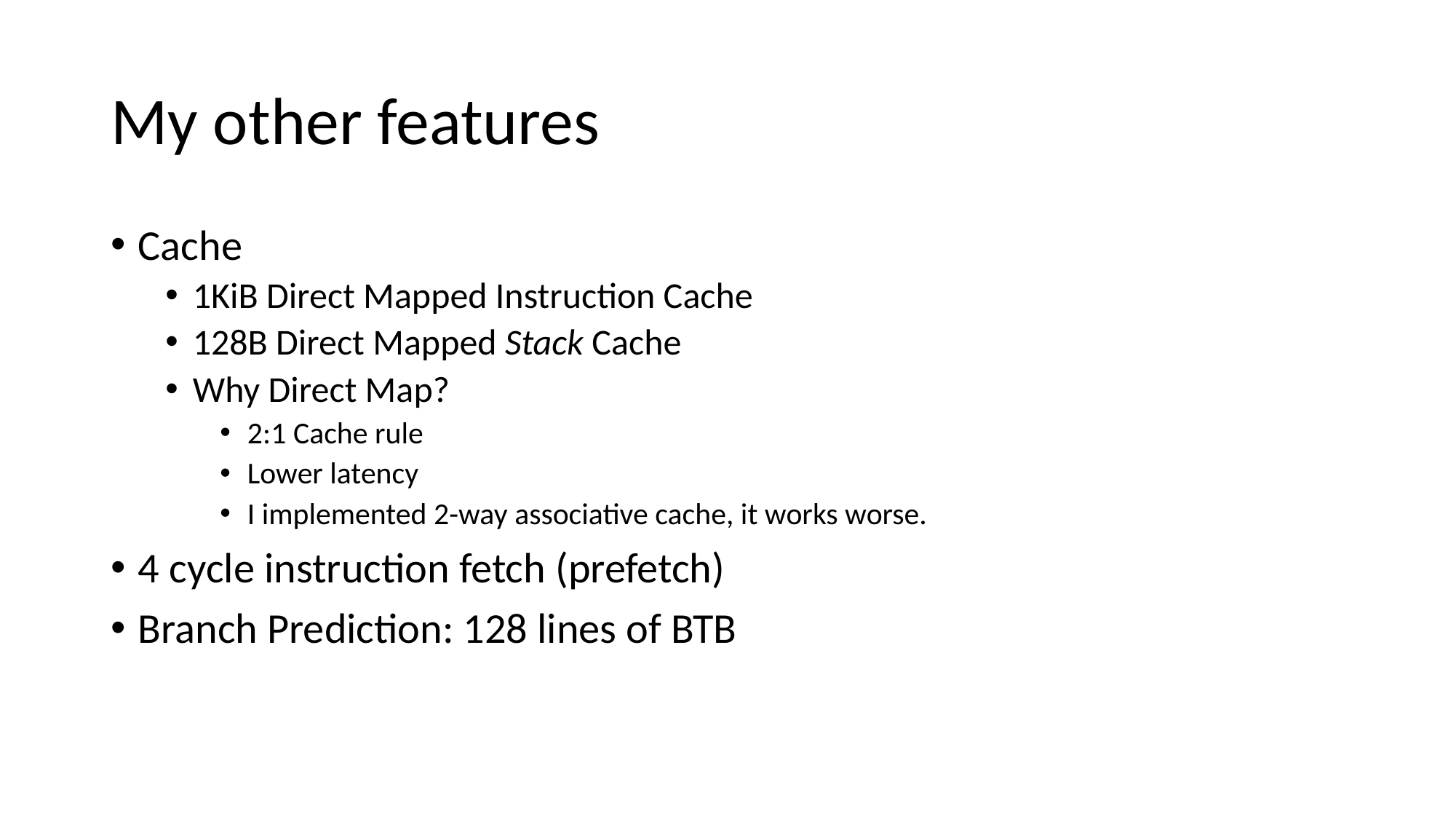

# My other features
Cache
1KiB Direct Mapped Instruction Cache
128B Direct Mapped Stack Cache
Why Direct Map?
2:1 Cache rule
Lower latency
I implemented 2-way associative cache, it works worse.
4 cycle instruction fetch (prefetch)
Branch Prediction: 128 lines of BTB